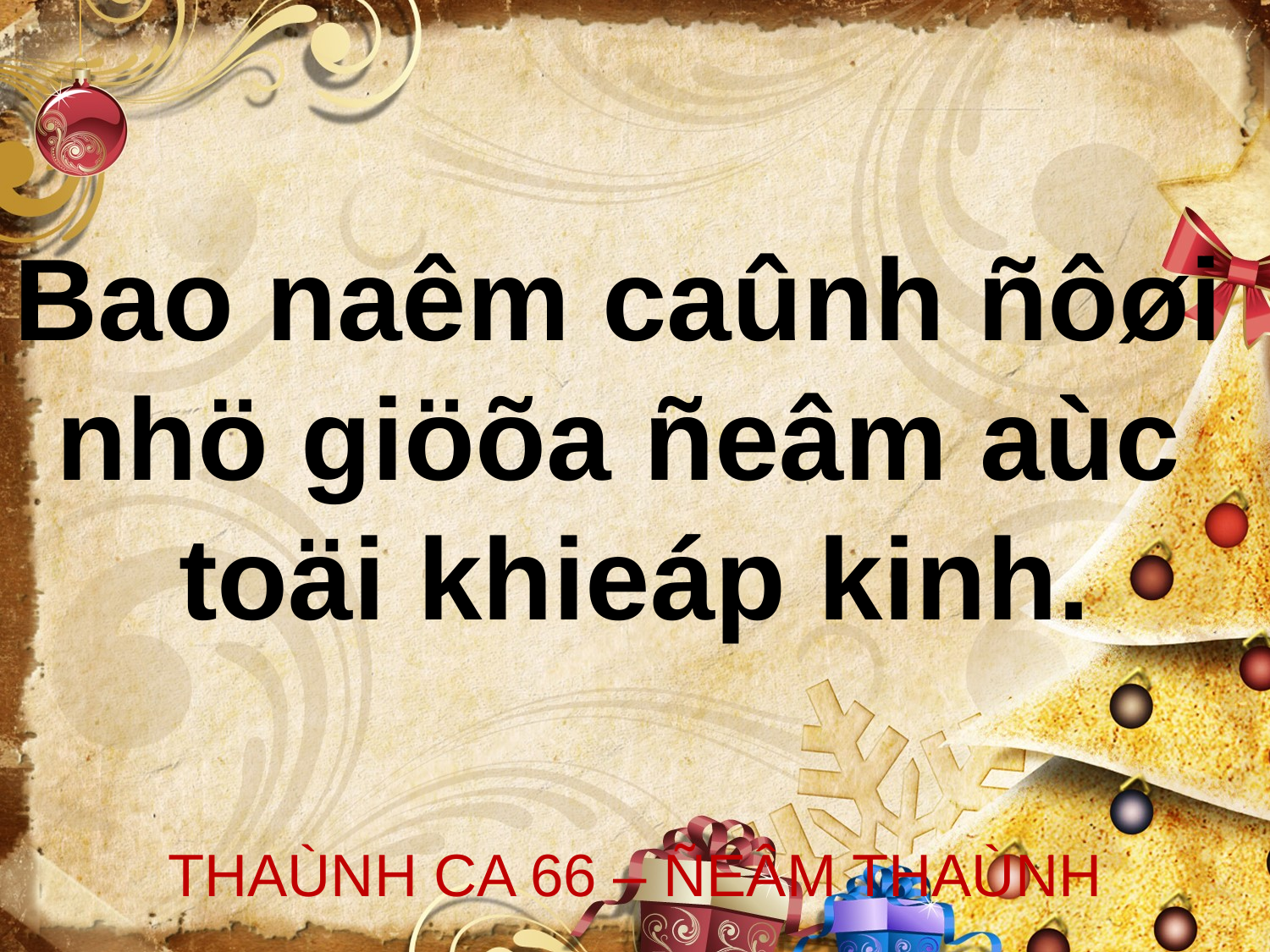

Bao naêm caûnh ñôøi
nhö giöõa ñeâm aùc
toäi khieáp kinh.
THAÙNH CA 66 – ÑEÂM THAÙNH